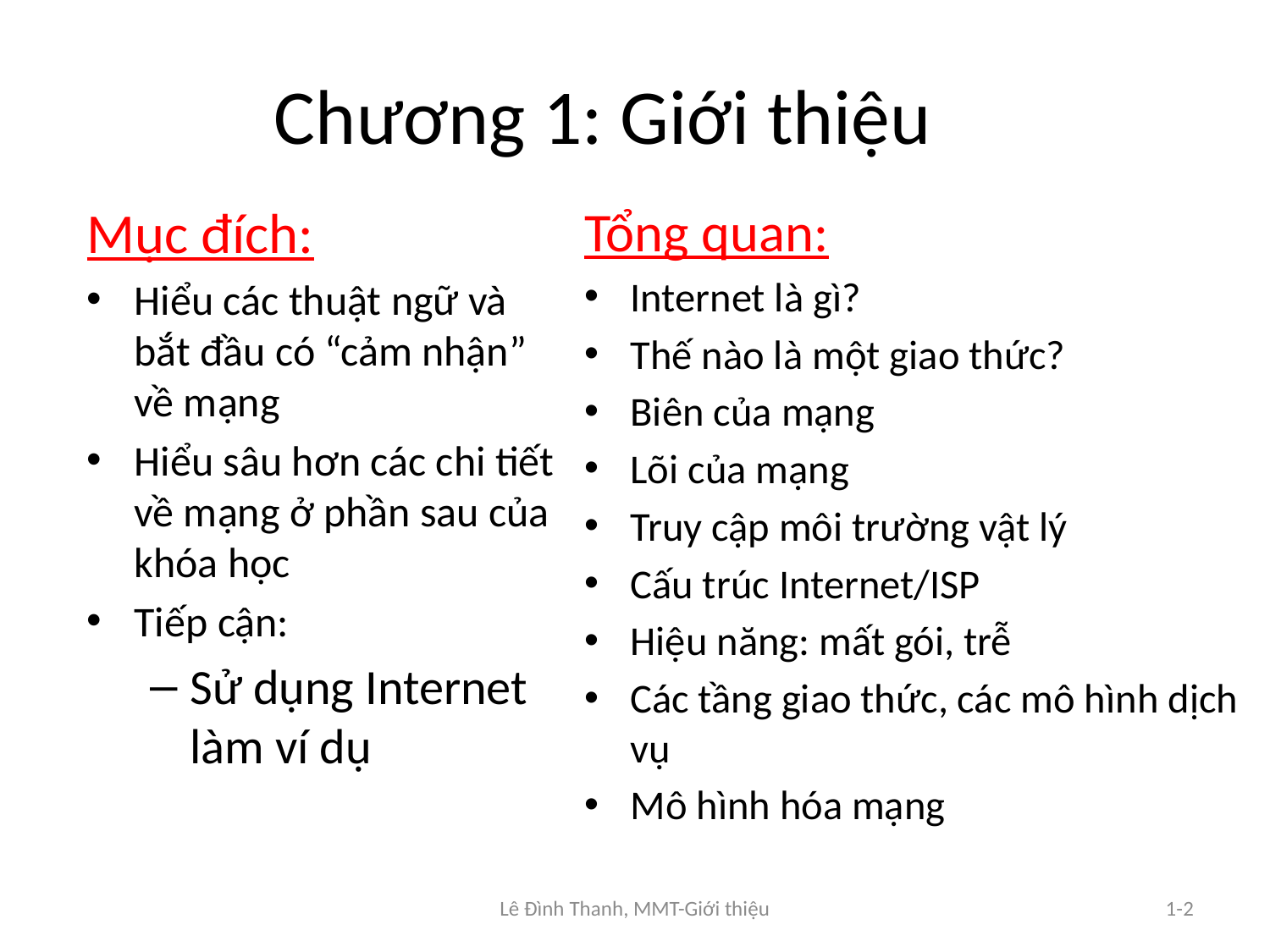

# Chương 1: Giới thiệu
Mục đích:
Hiểu các thuật ngữ và bắt đầu có “cảm nhận” về mạng
Hiểu sâu hơn các chi tiết về mạng ở phần sau của khóa học
Tiếp cận:
Sử dụng Internet làm ví dụ

Tổng quan:
Internet là gì?
Thế nào là một giao thức?
Biên của mạng
Lõi của mạng
Truy cập môi trường vật lý
Cấu trúc Internet/ISP
Hiệu năng: mất gói, trễ
Các tầng giao thức, các mô hình dịch vụ
Mô hình hóa mạng

Lê Đình Thanh, MMT-Giới thiệu
1-2